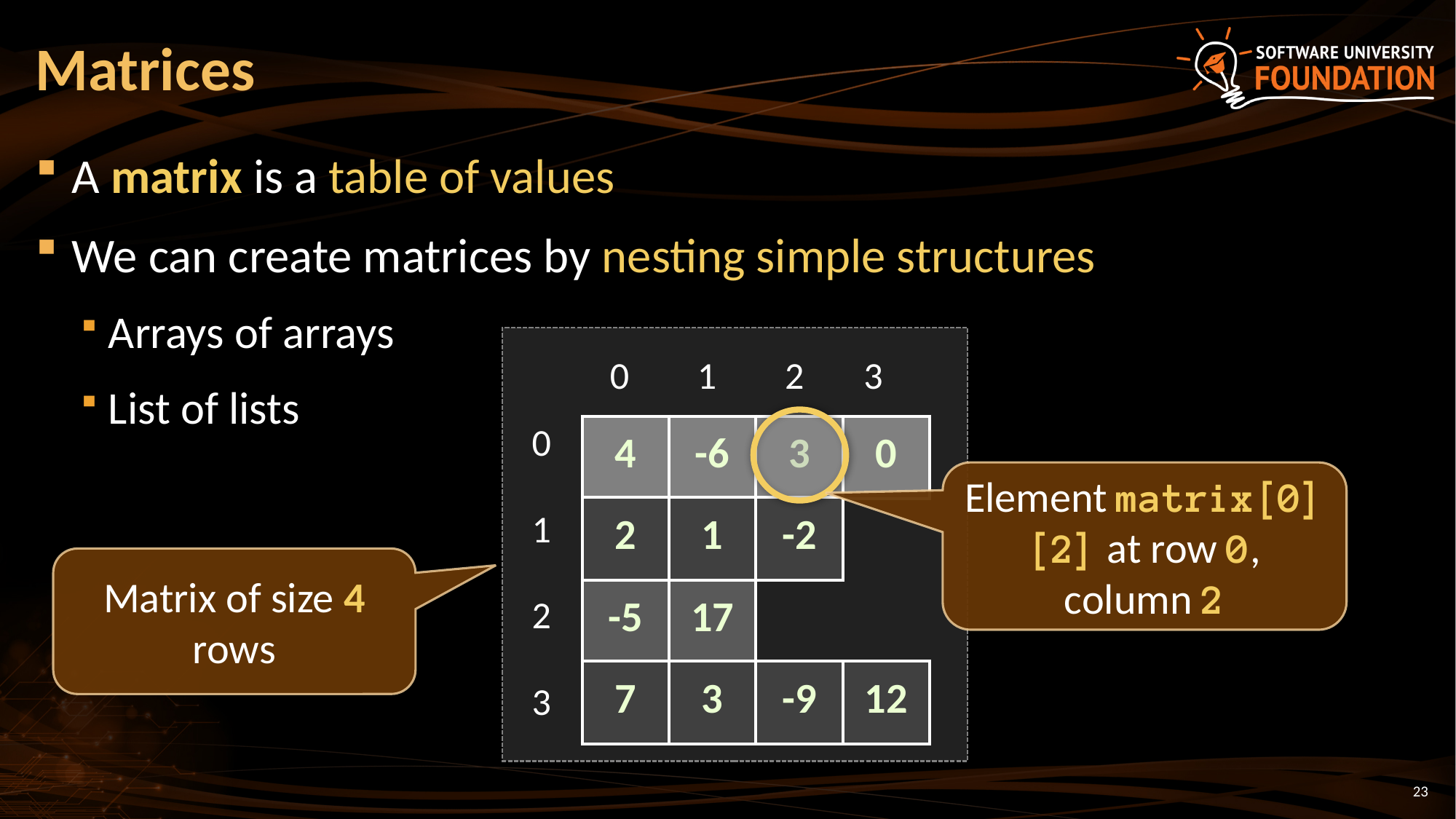

# Matrices
A matrix is a table of values
We can create matrices by nesting simple structures
Arrays of arrays
List of lists

  0        1        2       3

0

1

2

3
| 4 | -6 | 3 | 0 |
| --- | --- | --- | --- |
Element matrix[0][2] at row 0, column 2
| 2 | 1 | -2 |
| --- | --- | --- |
Matrix of size 4 rows
| -5 | 17 |
| --- | --- |
| 7 | 3 | -9 | 12 |
| --- | --- | --- | --- |
23